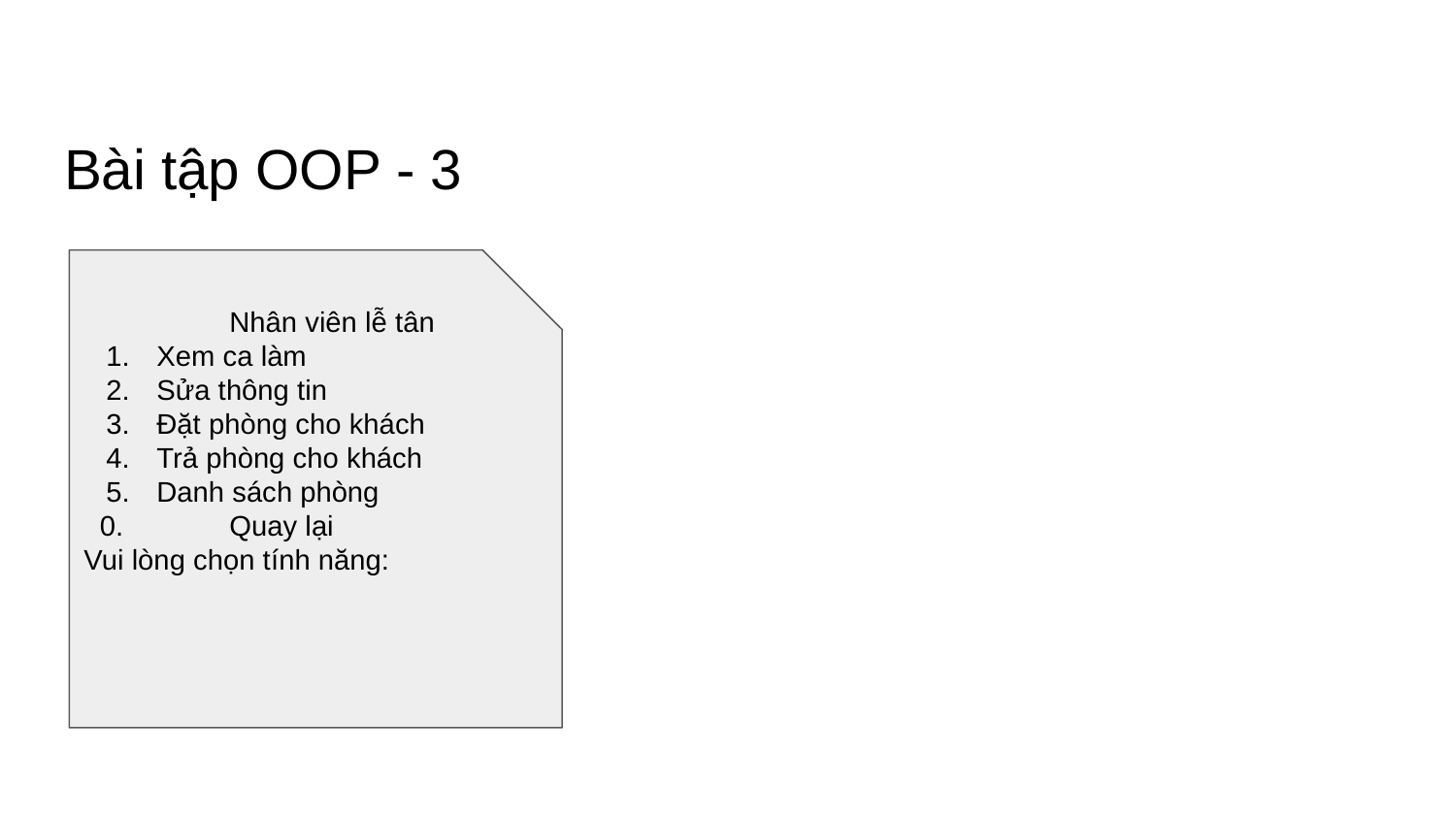

# Bài tập OOP - 3
	Nhân viên lễ tân
Xem ca làm
Sửa thông tin
Đặt phòng cho khách
Trả phòng cho khách
Danh sách phòng
  0.	Quay lại
Vui lòng chọn tính năng: